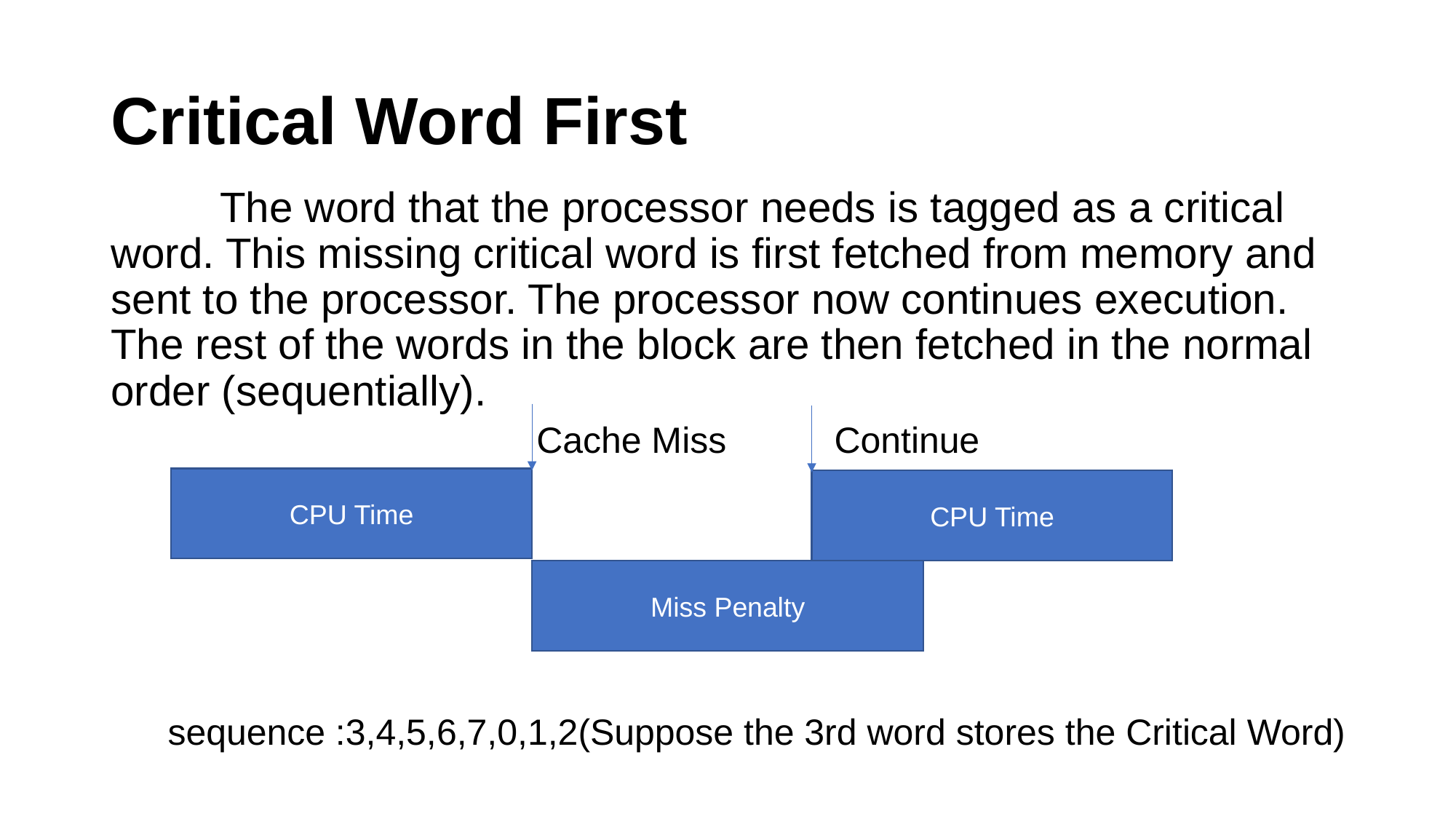

# Critical Word First
	The word that the processor needs is tagged as a critical word. This missing critical word is first fetched from memory and sent to the processor. The processor now continues execution. The rest of the words in the block are then fetched in the normal order (sequentially).
Cache Miss
Continue
CPU Time
CPU Time
Miss Penalty
sequence :3,4,5,6,7,0,1,2(Suppose the 3rd word stores the Critical Word)